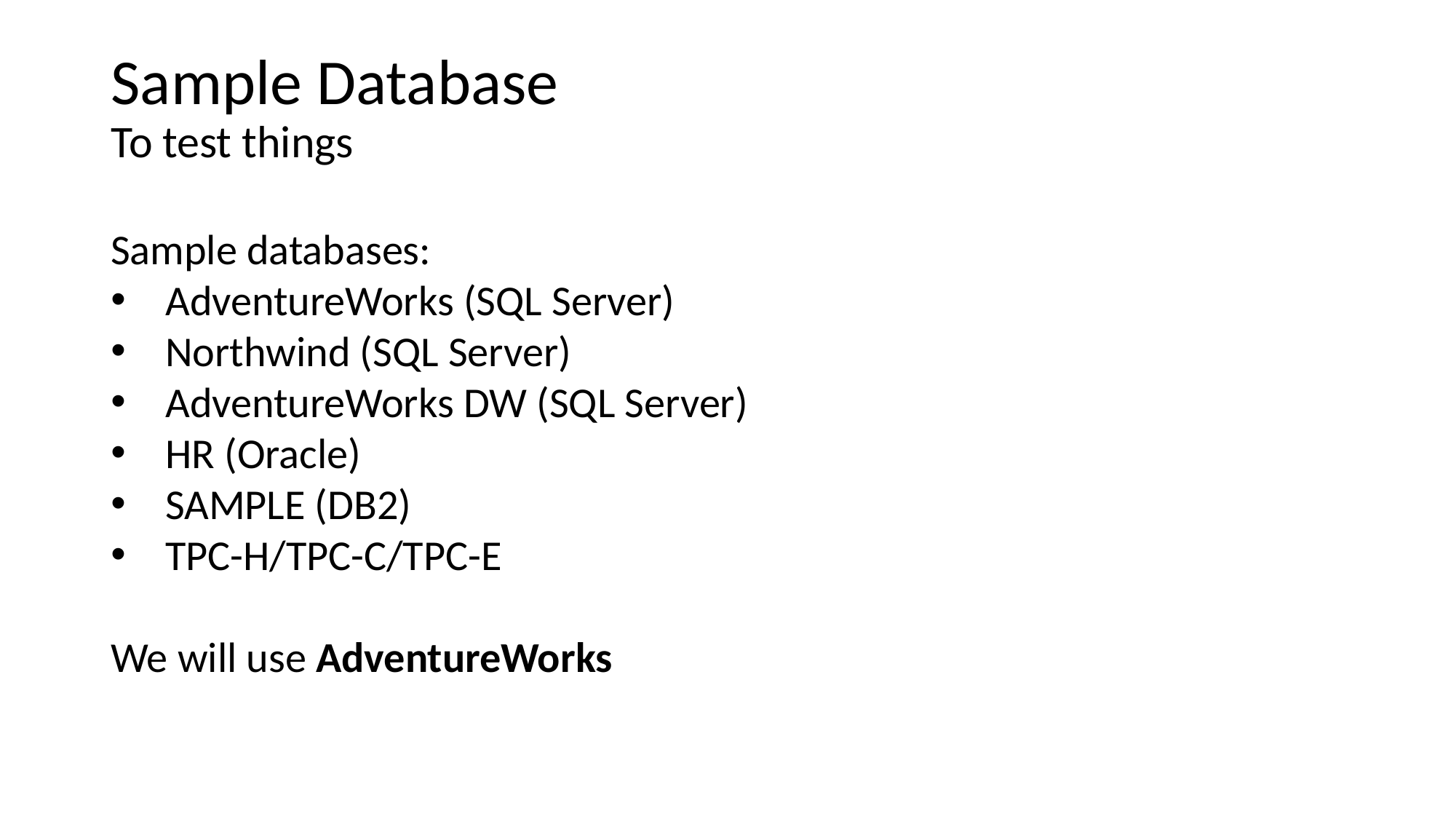

# Sample Database To test things
Sample databases:
AdventureWorks (SQL Server)
Northwind (SQL Server)
AdventureWorks DW (SQL Server)
HR (Oracle)
SAMPLE (DB2)
TPC-H/TPC-C/TPC-E

We will use AdventureWorks